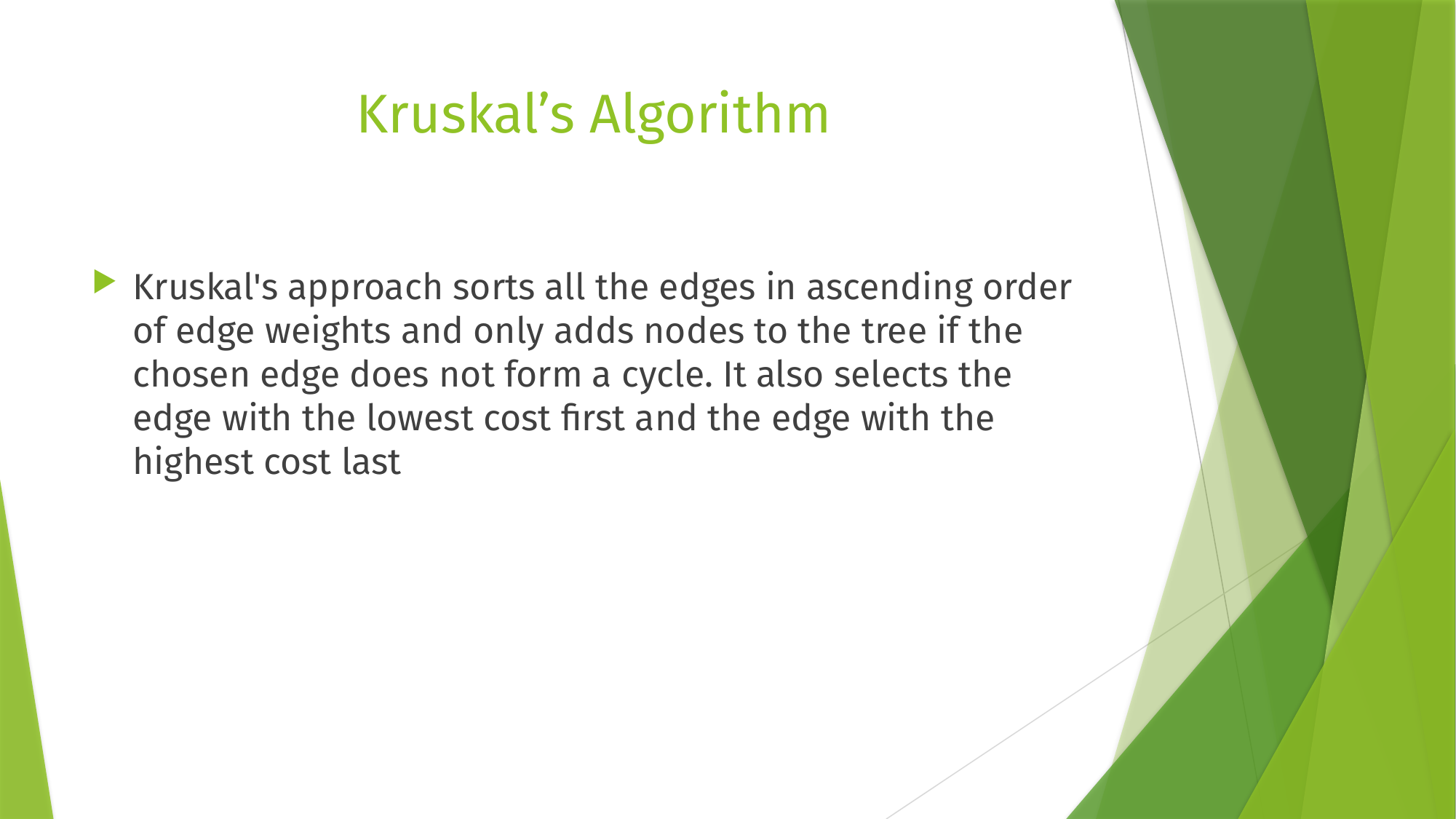

# Kruskal’s Algorithm
Kruskal's approach sorts all the edges in ascending order of edge weights and only adds nodes to the tree if the chosen edge does not form a cycle. It also selects the edge with the lowest cost first and the edge with the highest cost last